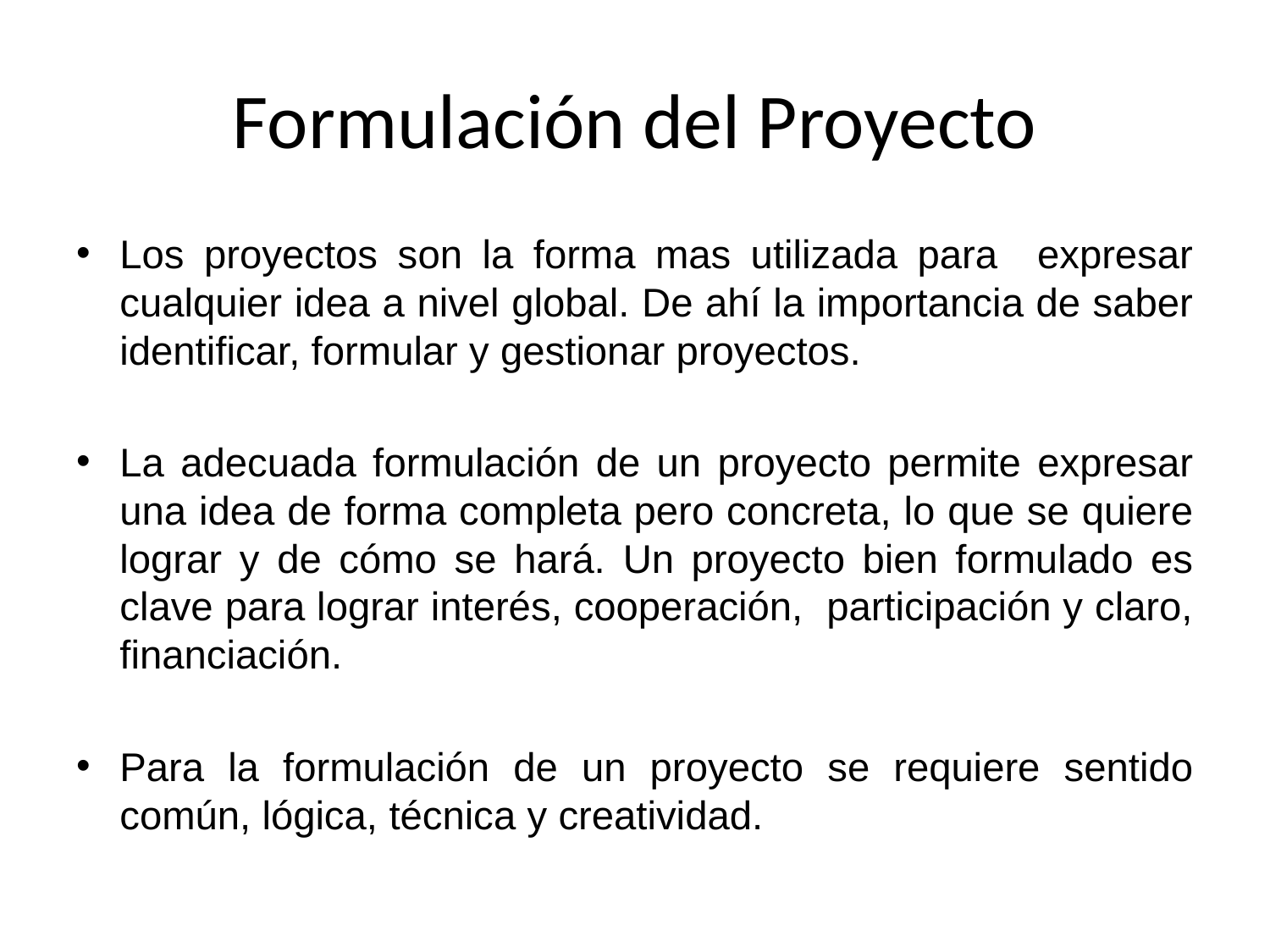

# Formulación del Proyecto
Los proyectos son la forma mas utilizada para  expresar cualquier idea a nivel global. De ahí la importancia de saber identificar, formular y gestionar proyectos.

La adecuada formulación de un proyecto permite expresar una idea de forma completa pero concreta, lo que se quiere lograr y de cómo se hará. Un proyecto bien formulado es clave para lograr interés, cooperación,  participación y claro, financiación.

Para la formulación de un proyecto se requiere sentido común, lógica, técnica y creatividad.